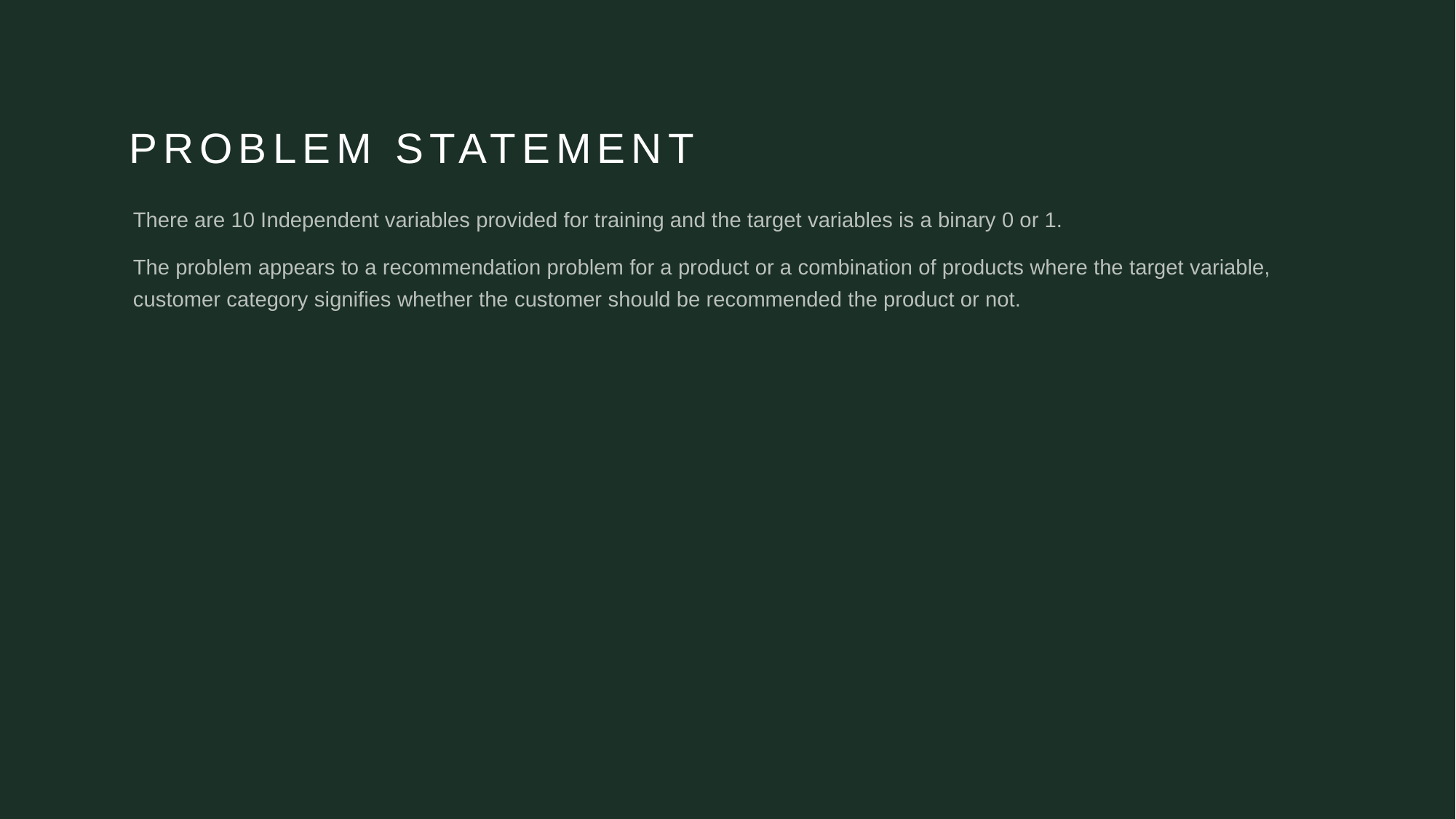

# PROBLEM STATEMENT
There are 10 Independent variables provided for training and the target variables is a binary 0 or 1.
The problem appears to a recommendation problem for a product or a combination of products where the target variable, customer category signifies whether the customer should be recommended the product or not.